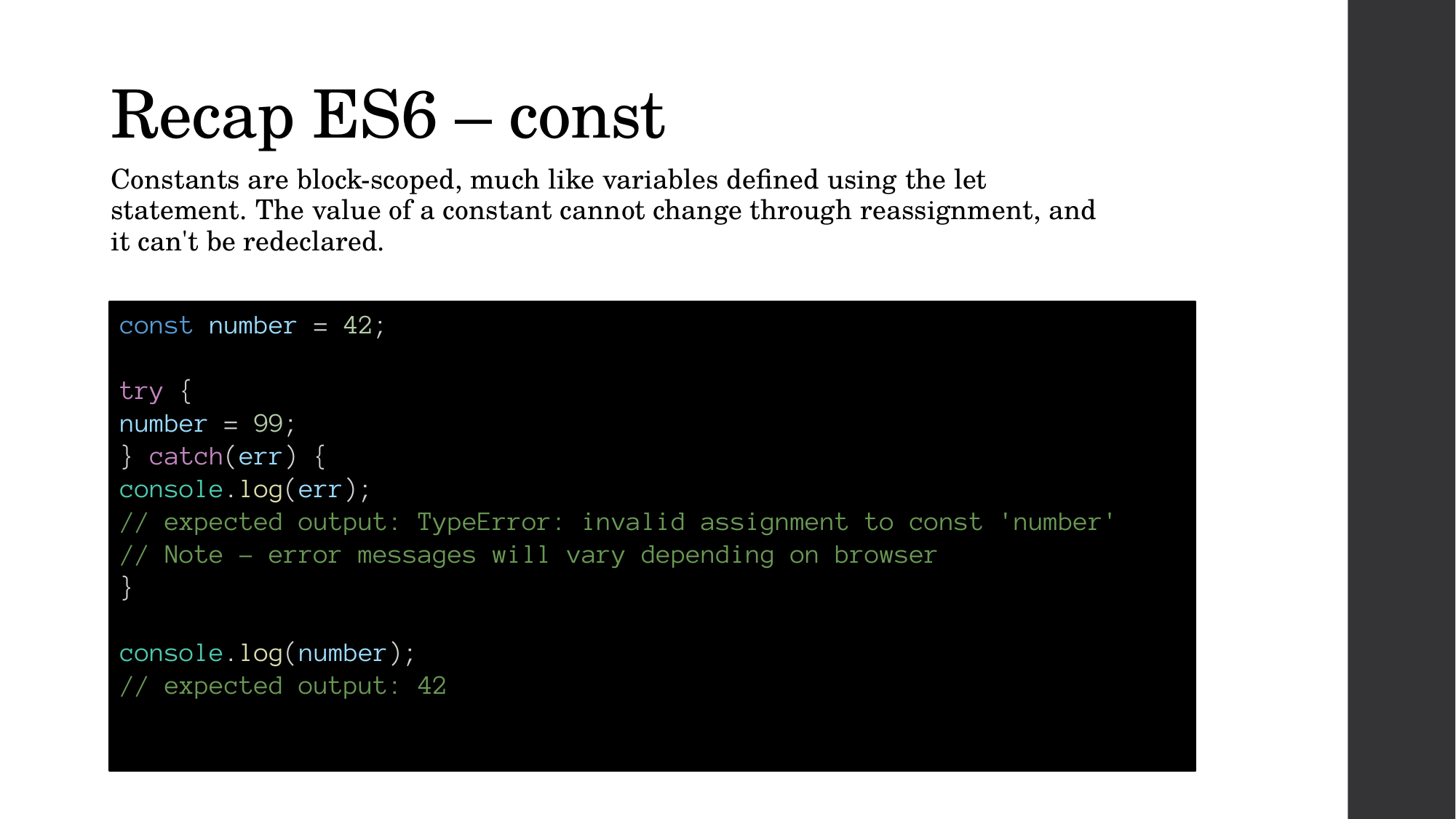

# Recap ES6 – const
Constants are block-scoped, much like variables defined using the let statement. The value of a constant cannot change through reassignment, and it can't be redeclared.

const number = 42;
try {
number = 99;
} catch(err) {
console.log(err);
// expected output: TypeError: invalid assignment to const 'number'
// Note - error messages will vary depending on browser
}
console.log(number);
// expected output: 42